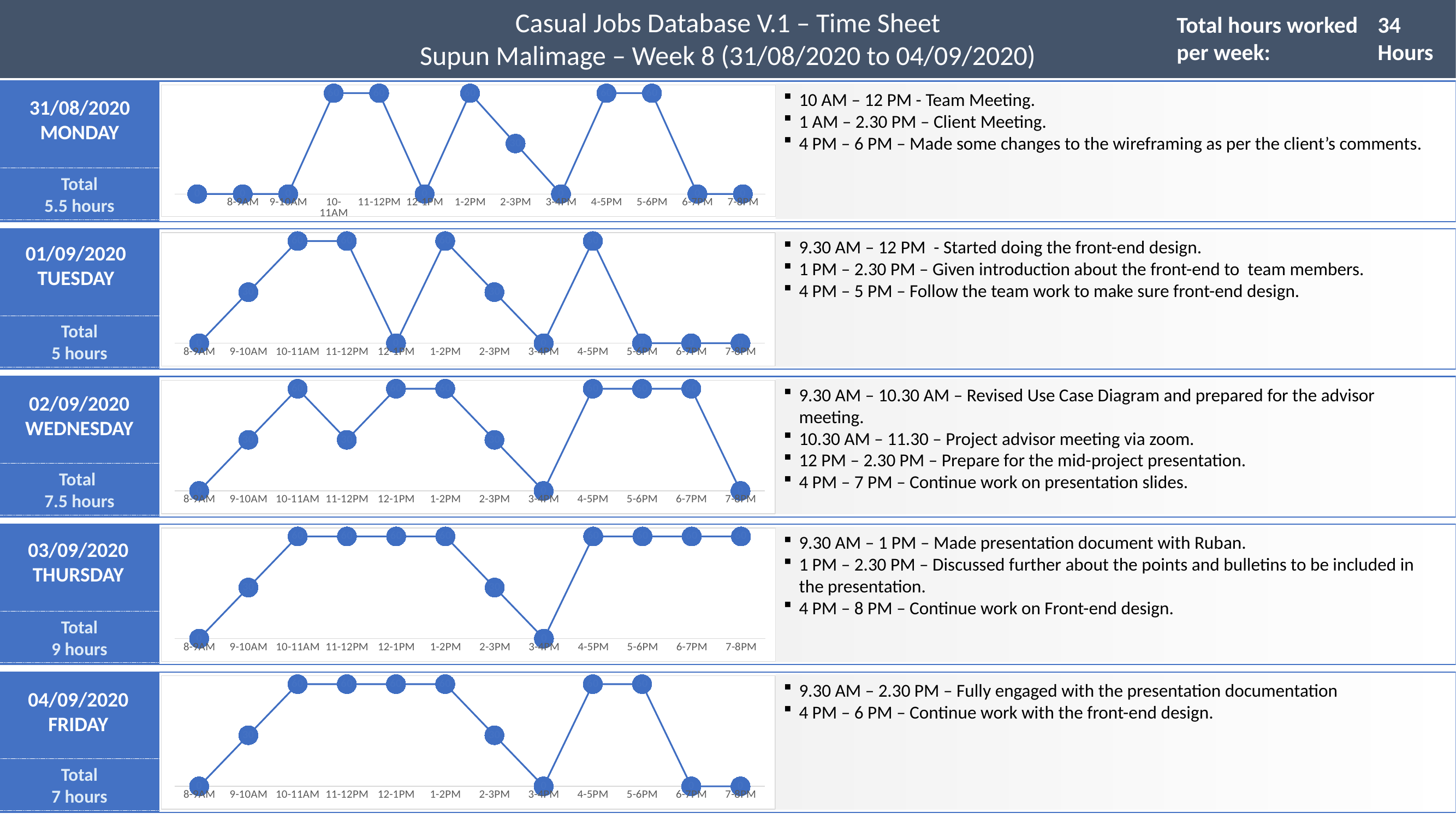

Casual Jobs Database V.1 – Time Sheet
Supun Malimage – Week 8 (31/08/2020 to 04/09/2020)
Total hours worked per week:
34 Hours

### Chart

| Category |  |
|---|---|
|   | 0.0 |
| 8-9AM | 0.0 |
| 9-10AM | 0.0 |
| 10-11AM | 60.0 |
| 11-12PM | 60.0 |
| 12-1PM | 0.0 |
| 1-2PM | 60.0 |
| 2-3PM | 30.0 |
| 3-4PM | 0.0 |
| 4-5PM | 60.0 |
| 5-6PM | 60.0 |
| 6-7PM | 0.0 |
| 7-8PM | 0.0 |
10 AM – 12 PM - Team Meeting.
1 AM – 2.30 PM – Client Meeting.
4 PM – 6 PM – Made some changes to the wireframing as per the client’s comments.

31/08/2020
MONDAY
Total
5.5 hours

### Chart

| Category | Series 1 |
|---|---|
| 8-9AM | 0.0 |
| 9-10AM | 30.0 |
| 10-11AM | 60.0 |
| 11-12PM | 60.0 |
| 12-1PM | 0.0 |
| 1-2PM | 60.0 |
| 2-3PM | 30.0 |
| 3-4PM | 0.0 |
| 4-5PM | 60.0 |
| 5-6PM | 0.0 |
| 6-7PM | 0.0 |
| 7-8PM | 0.0 |
9.30 AM – 12 PM  - Started doing the front-end design.
1 PM – 2.30 PM – Given introduction about the front-end to  team members.
4 PM – 5 PM – Follow the team work to make sure front-end design.
01/09/2020
TUESDAY
Total
5 hours

### Chart

| Category | Series 1 |
|---|---|
| 8-9AM | 0.0 |
| 9-10AM | 30.0 |
| 10-11AM | 60.0 |
| 11-12PM | 30.0 |
| 12-1PM | 60.0 |
| 1-2PM | 60.0 |
| 2-3PM | 30.0 |
| 3-4PM | 0.0 |
| 4-5PM | 60.0 |
| 5-6PM | 60.0 |
| 6-7PM | 60.0 |
| 7-8PM | 0.0 |
9.30 AM – 10.30 AM – Revised Use Case Diagram and prepared for the advisor meeting.
10.30 AM – 11.30 – Project advisor meeting via zoom.
12 PM – 2.30 PM – Prepare for the mid-project presentation.
4 PM – 7 PM – Continue work on presentation slides.
02/09/2020
WEDNESDAY
Total
7.5 hours

### Chart

| Category | Series 1 |
|---|---|
| 8-9AM | 0.0 |
| 9-10AM | 30.0 |
| 10-11AM | 60.0 |
| 11-12PM | 60.0 |
| 12-1PM | 60.0 |
| 1-2PM | 60.0 |
| 2-3PM | 30.0 |
| 3-4PM | 0.0 |
| 4-5PM | 60.0 |
| 5-6PM | 60.0 |
| 6-7PM | 60.0 |
| 7-8PM | 60.0 |
9.30 AM – 1 PM – Made presentation document with Ruban.
1 PM – 2.30 PM – Discussed further about the points and bulletins to be included in the presentation.
4 PM – 8 PM – Continue work on Front-end design.
03/09/2020
THURSDAY
Total
9 hours

### Chart

| Category | Series 1 |
|---|---|
| 8-9AM | 0.0 |
| 9-10AM | 30.0 |
| 10-11AM | 60.0 |
| 11-12PM | 60.0 |
| 12-1PM | 60.0 |
| 1-2PM | 60.0 |
| 2-3PM | 30.0 |
| 3-4PM | 0.0 |
| 4-5PM | 60.0 |
| 5-6PM | 60.0 |
| 6-7PM | 0.0 |
| 7-8PM | 0.0 |
9.30 AM – 2.30 PM – Fully engaged with the presentation documentation
4 PM – 6 PM – Continue work with the front-end design.

04/09/2020
FRIDAY
Total
7 hours